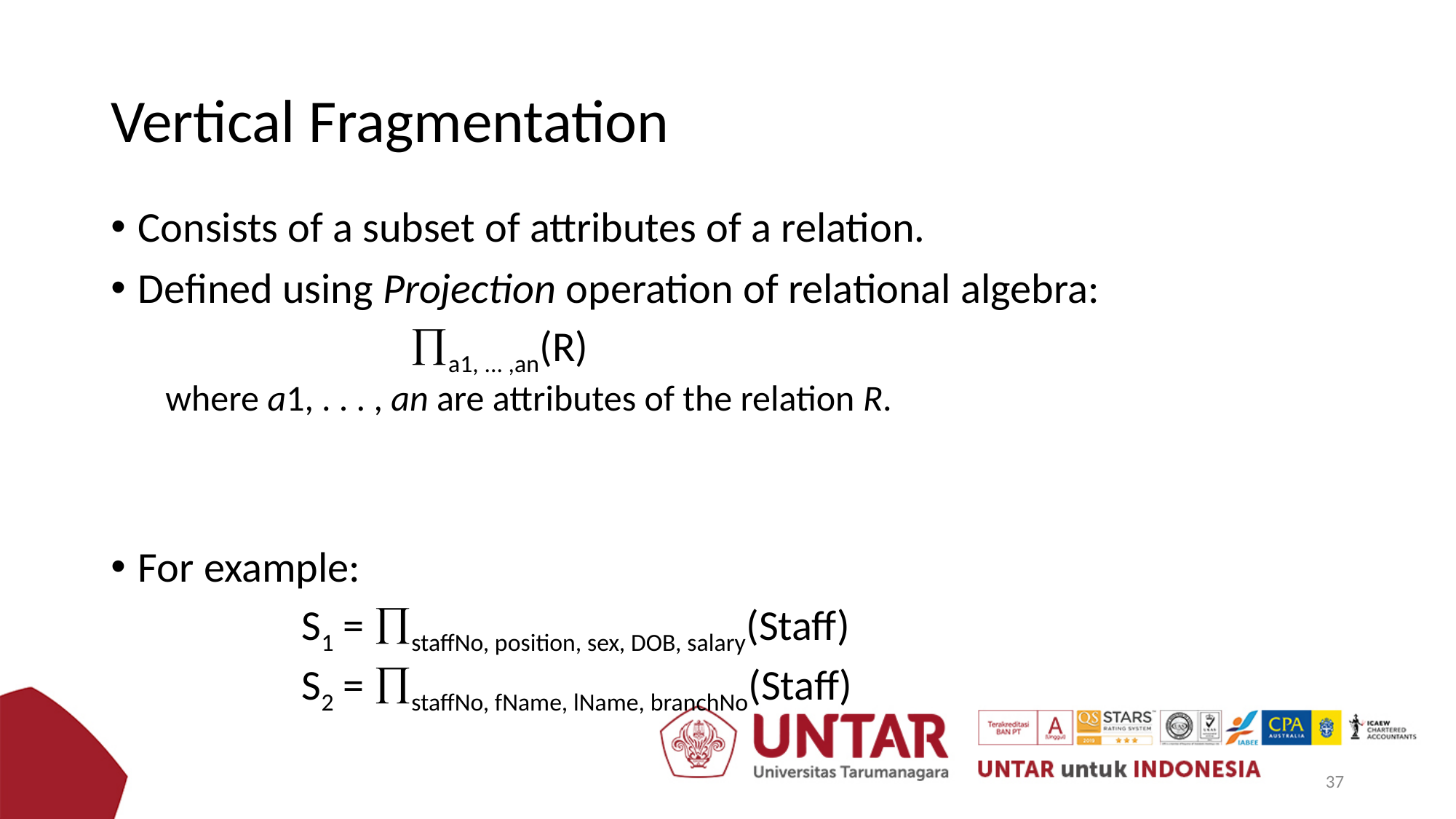

# Vertical Fragmentation
Consists of a subset of attributes of a relation.
Defined using Projection operation of relational algebra:
			∏a1, ... ,an(R)
where a1, . . . , an are attributes of the relation R.

For example:
		S1 = ∏staffNo, position, sex, DOB, salary(Staff)
		S2 = ∏staffNo, fName, lName, branchNo(Staff)

37